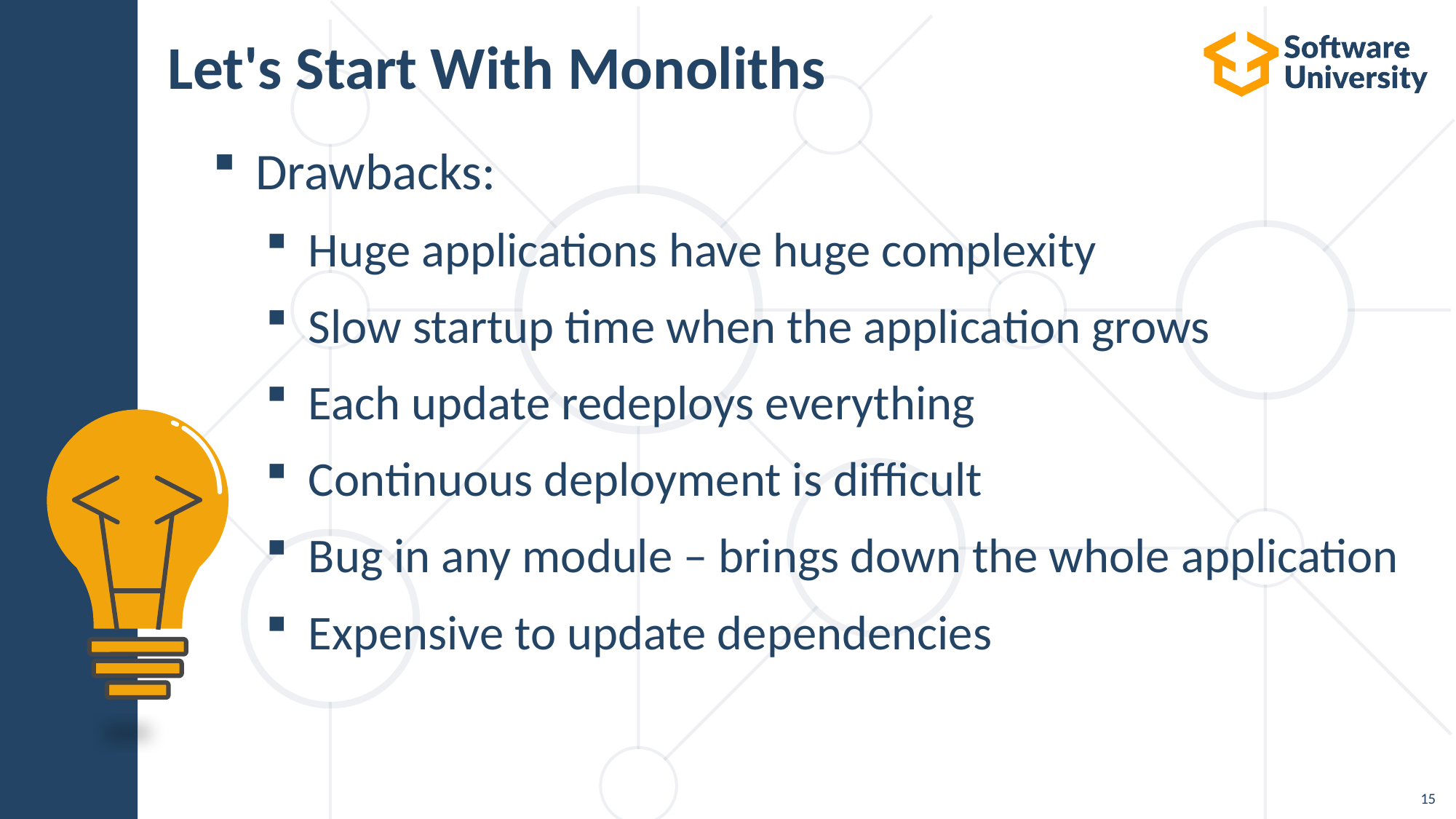

# Let's Start With Monoliths
Drawbacks:
Huge applications have huge complexity
Slow startup time when the application grows
Each update redeploys everything
Continuous deployment is difficult
Bug in any module – brings down the whole application
Expensive to update dependencies
15